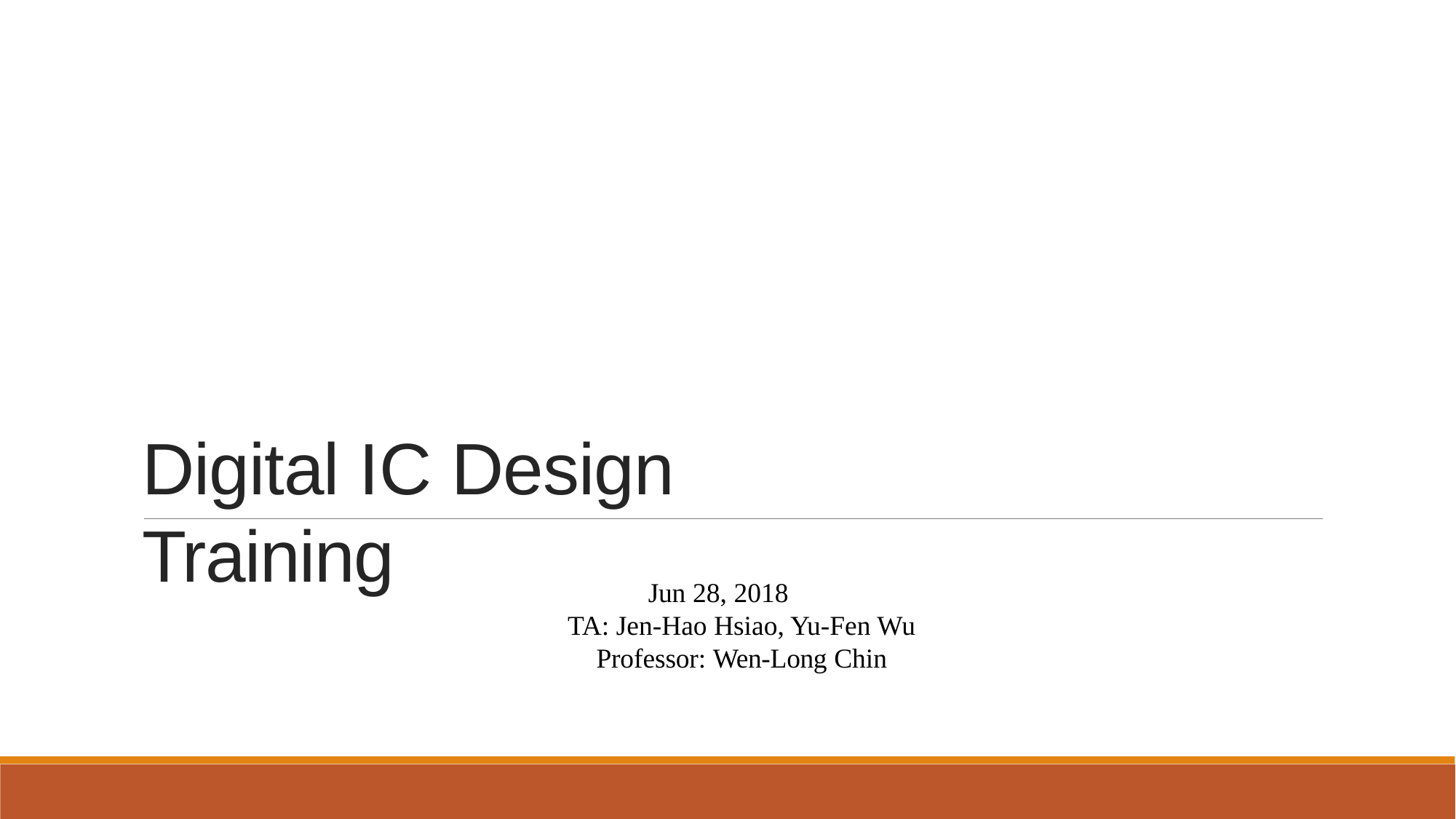

Digital IC Design Training
Jun 28, 2018
TA: Jen-Hao Hsiao, Yu-Fen Wu
Professor: Wen-Long Chin